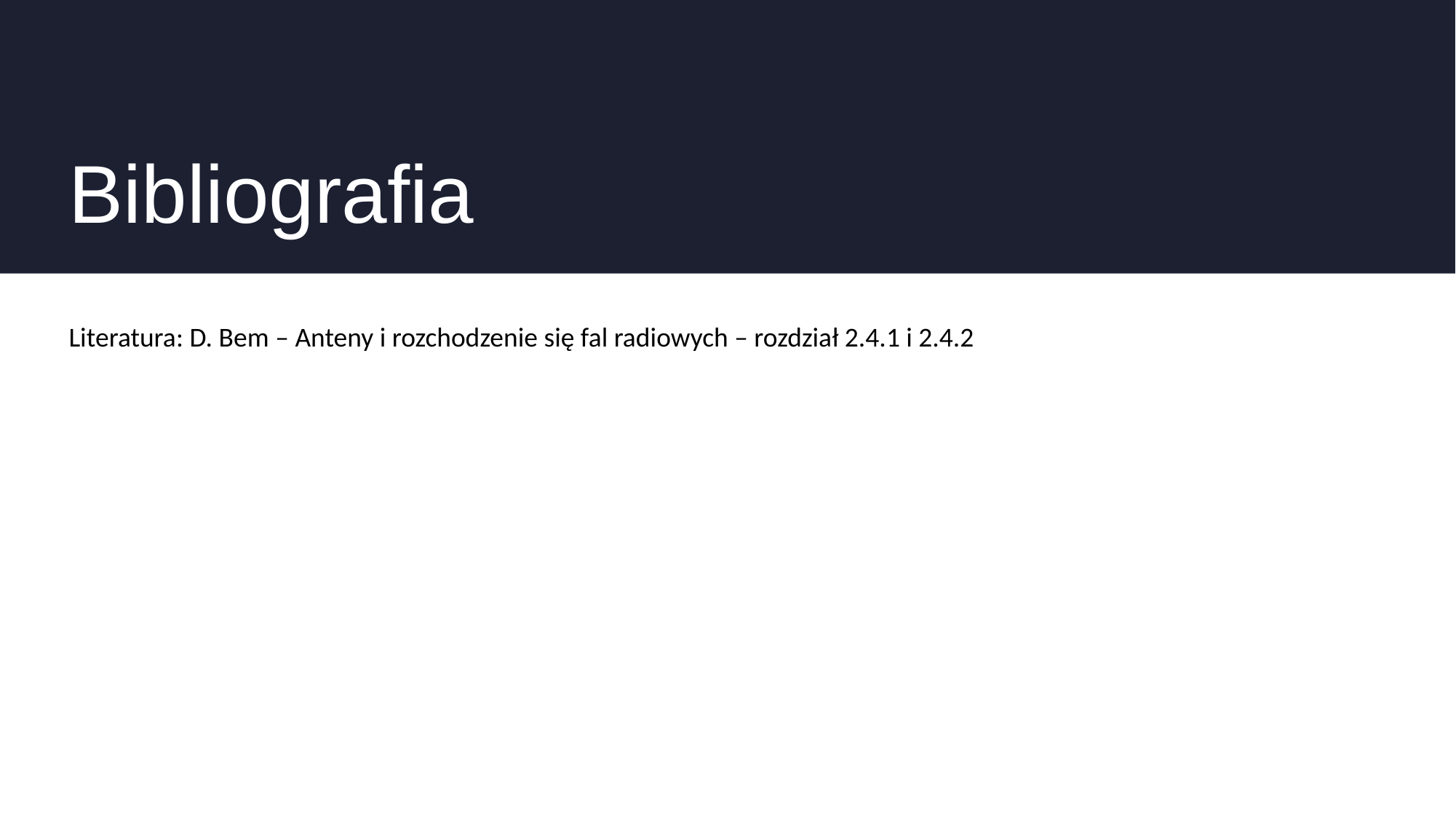

# Bibliografia
Literatura: D. Bem – Anteny i rozchodzenie się fal radiowych – rozdział 2.4.1 i 2.4.2